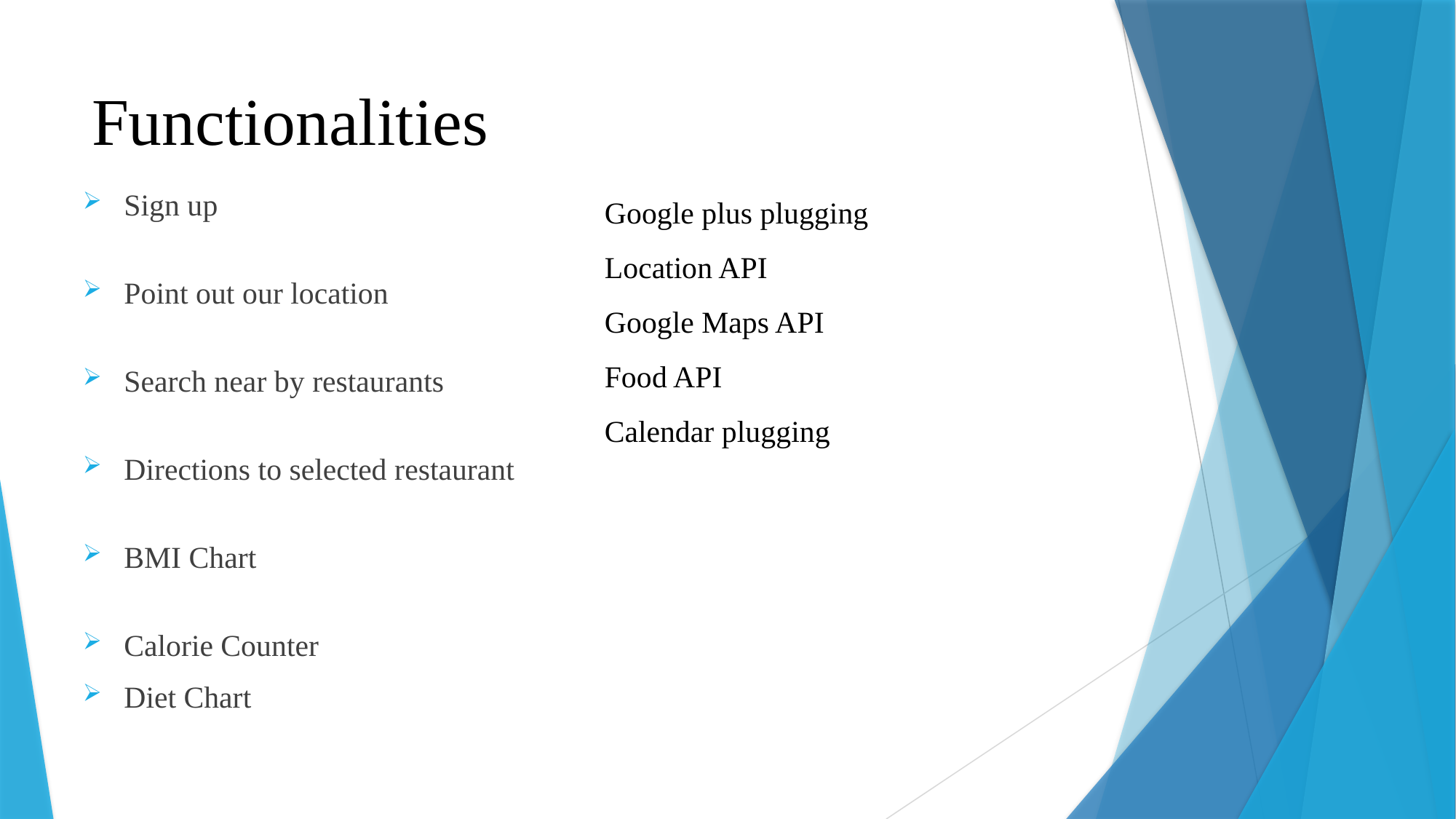

# Functionalities
Google plus plugging
Location API
Google Maps API
Food API
Calendar plugging
Sign up
Point out our location
Search near by restaurants
Directions to selected restaurant
BMI Chart
Calorie Counter
Diet Chart